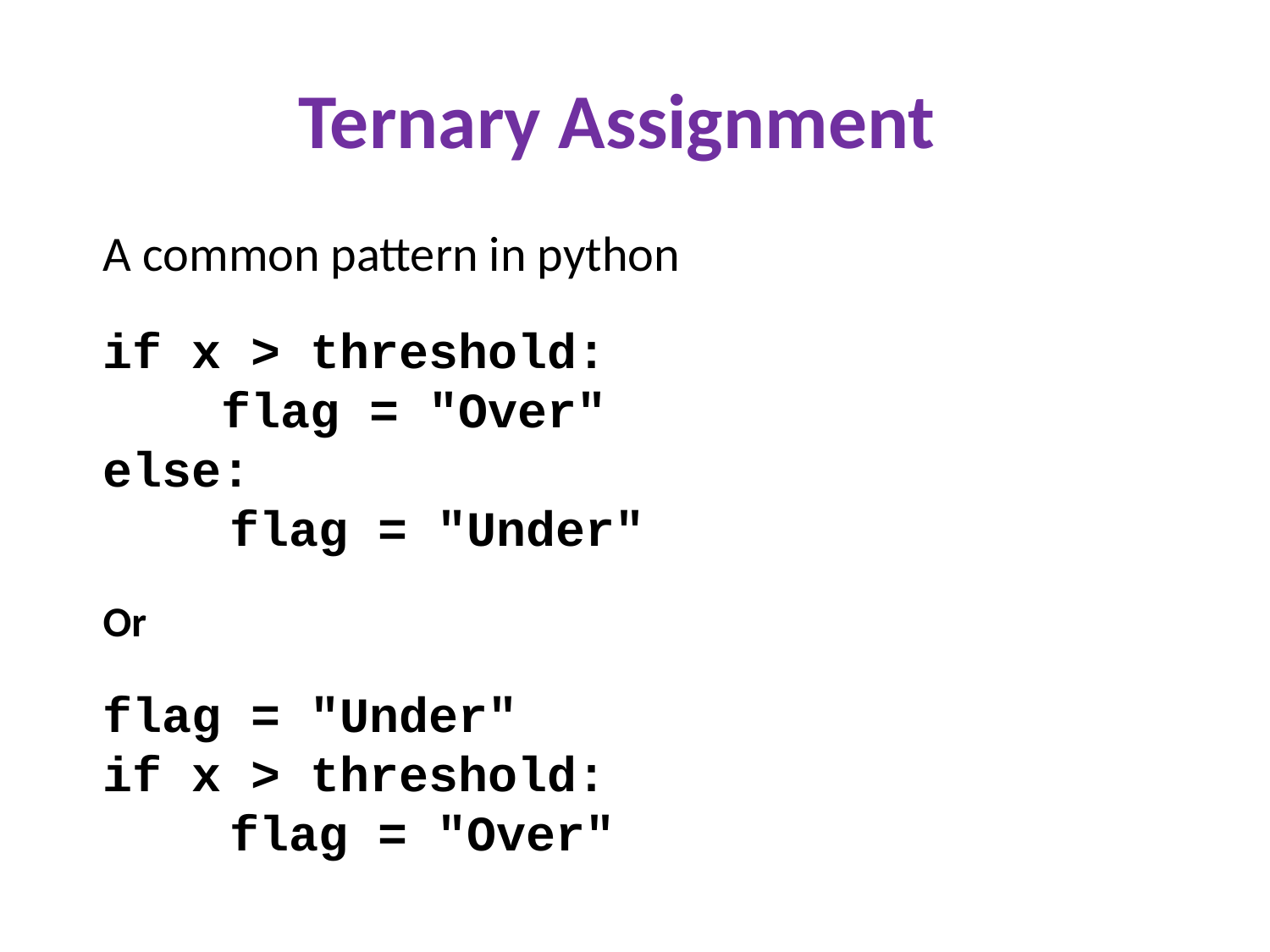

Ternary Assignment
A common pattern in python

if x > threshold:
    flag = "Over"
else:
	flag = "Under"

Or

flag = "Under"
if x > threshold:
	flag = "Over"